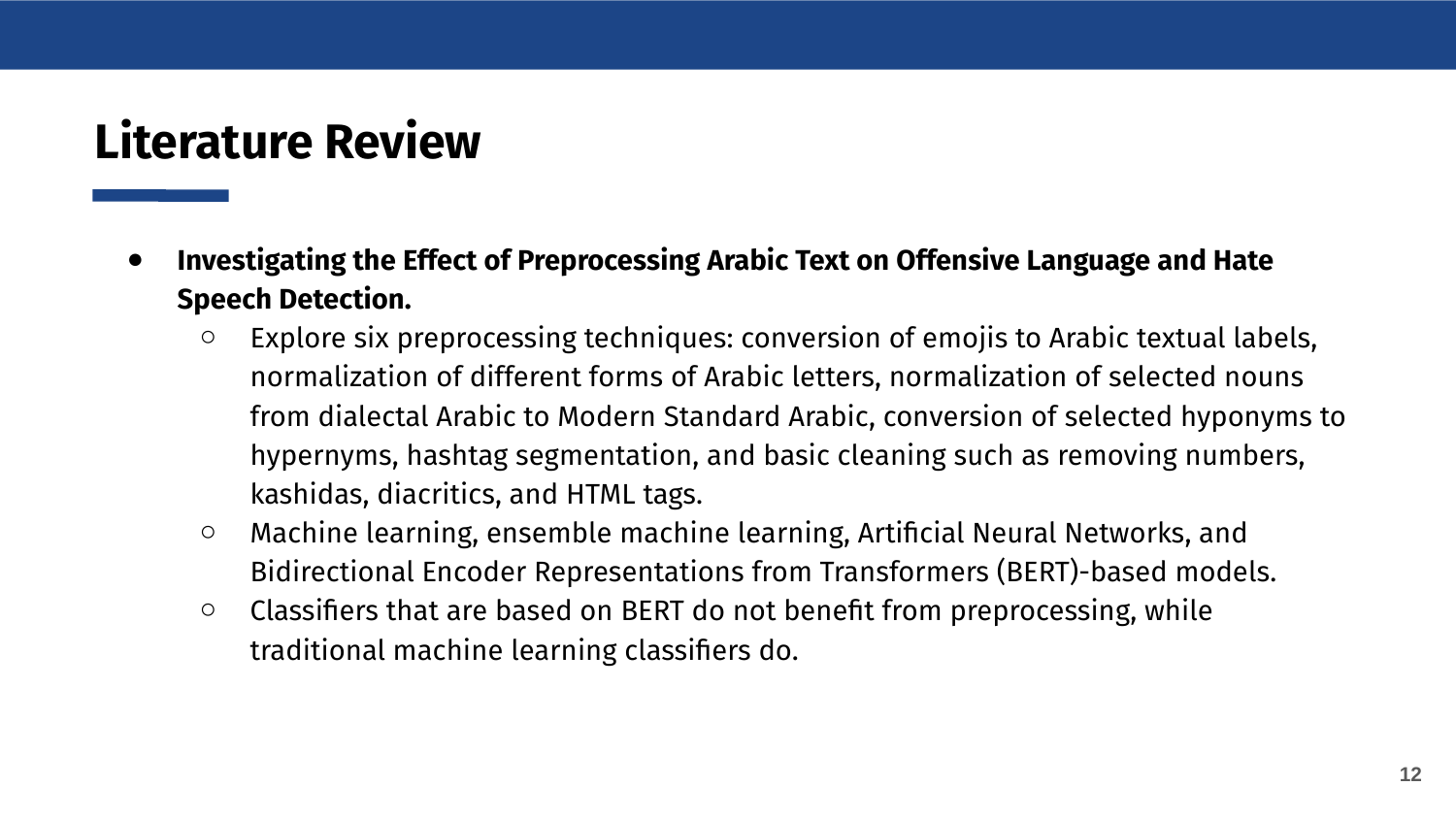

Literature Review
Investigating the Effect of Preprocessing Arabic Text on Offensive Language and Hate Speech Detection.
Explore six preprocessing techniques: conversion of emojis to Arabic textual labels, normalization of different forms of Arabic letters, normalization of selected nouns from dialectal Arabic to Modern Standard Arabic, conversion of selected hyponyms to hypernyms, hashtag segmentation, and basic cleaning such as removing numbers, kashidas, diacritics, and HTML tags.
Machine learning, ensemble machine learning, Artificial Neural Networks, and Bidirectional Encoder Representations from Transformers (BERT)-based models.
Classifiers that are based on BERT do not benefit from preprocessing, while traditional machine learning classifiers do.
12